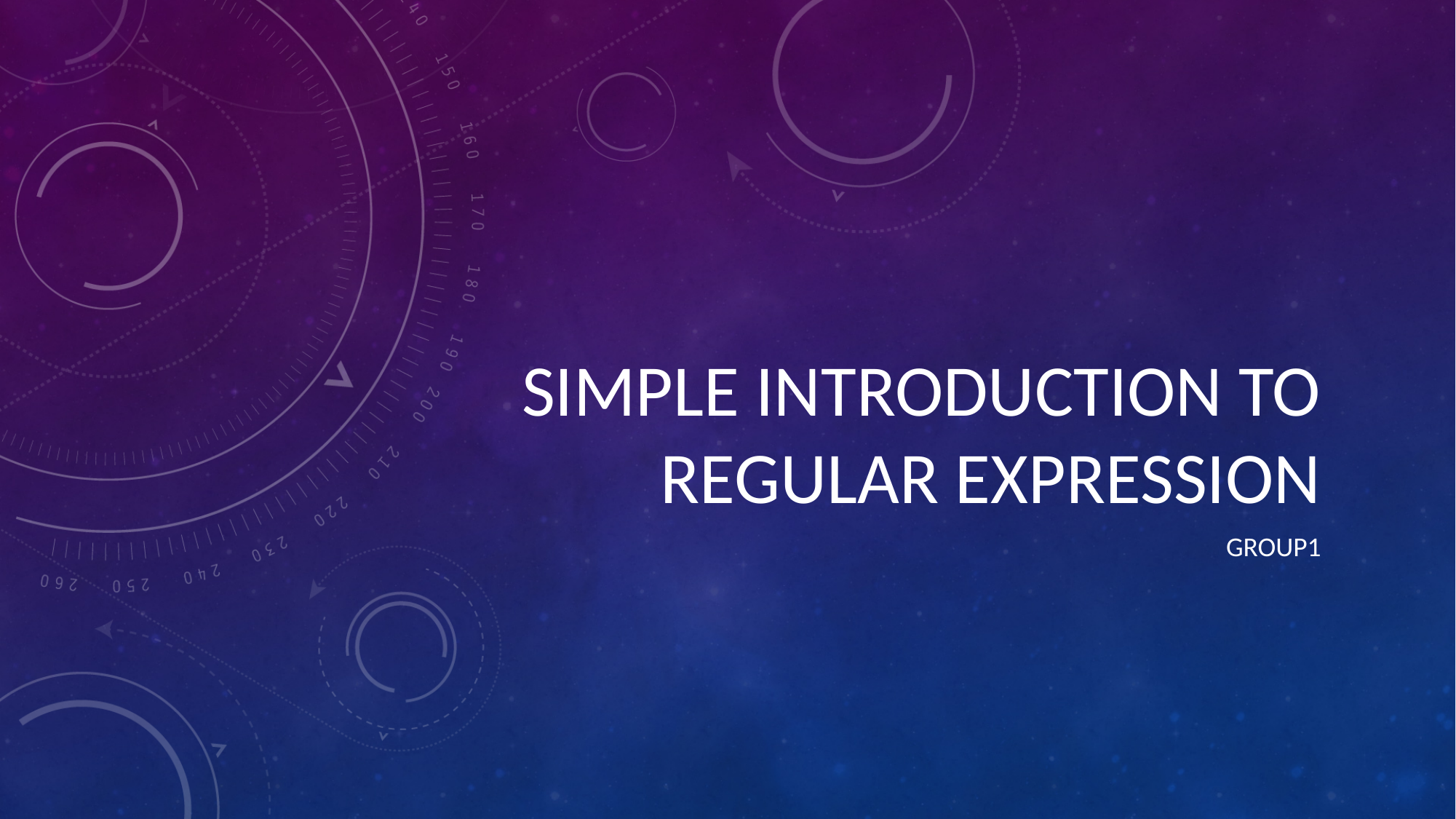

# Simple introduction to Regular Expression
Group1